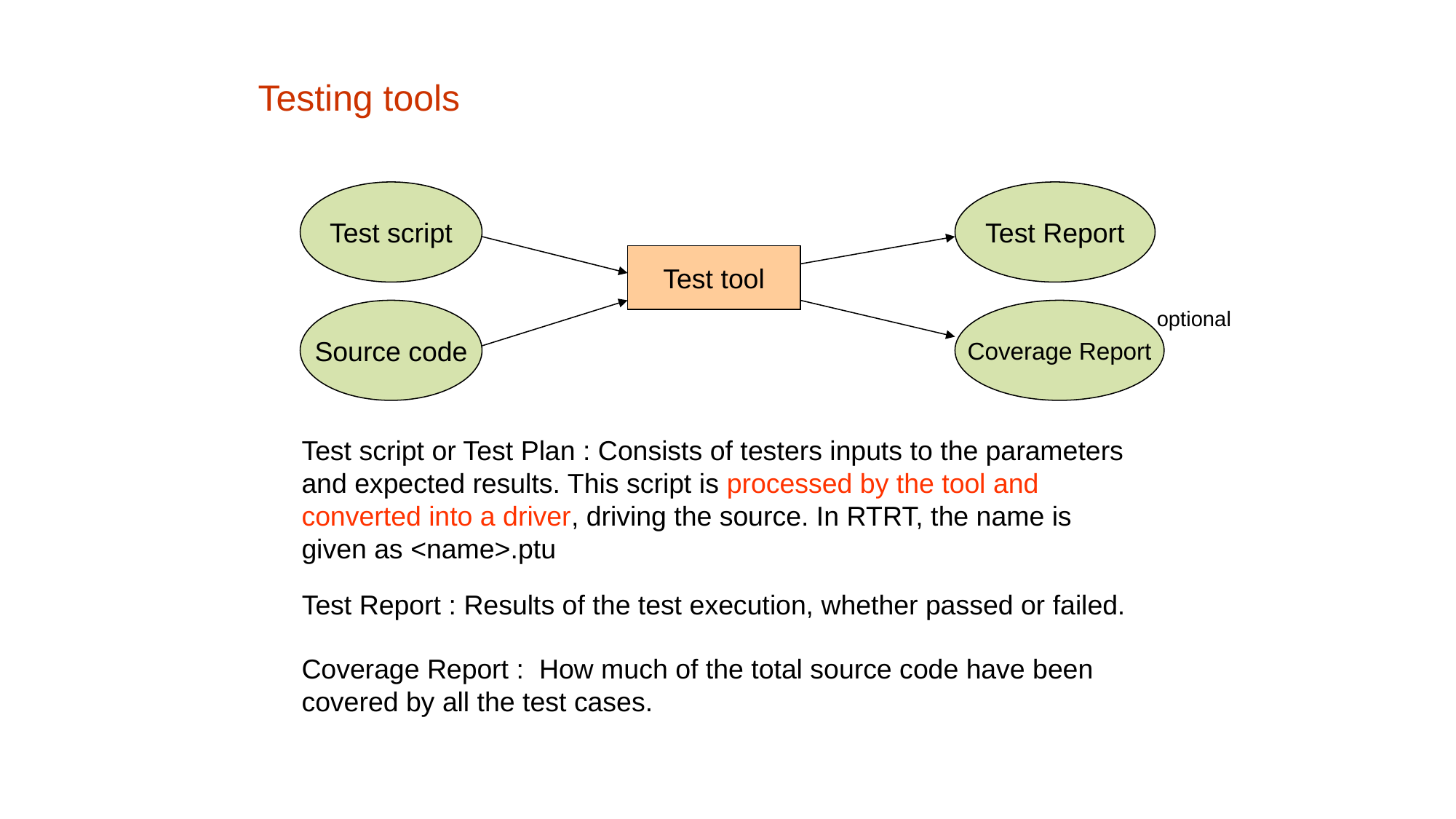

Testing tools
Test script
Test Report

Test tool
Source code

Coverage Report
optional
Test script or Test Plan : Consists of testers inputs to the parameters and expected results. This script is processed by the tool and converted into a driver, driving the source. In RTRT, the name is given as <name>.ptu
Test Report : Results of the test execution, whether passed or failed.
Coverage Report :  How much of the total source code have been covered by all the test cases.
22